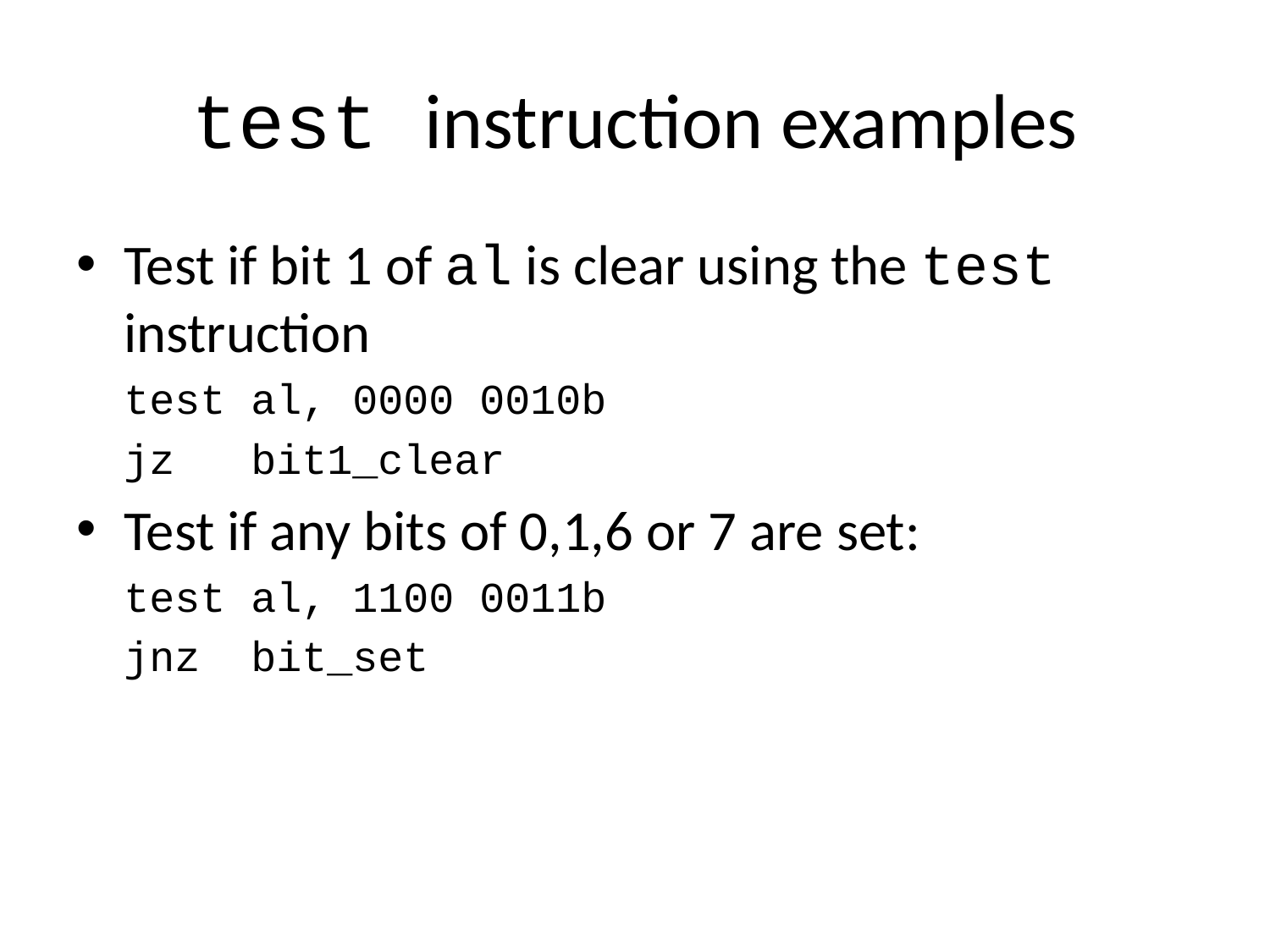

# test instruction examples
Test if bit 1 of al is clear using the test instruction
	test al, 0000 0010b
	jz	bit1_clear
Test if any bits of 0,1,6 or 7 are set:
	test al, 1100 0011b
	jnz 	bit_set